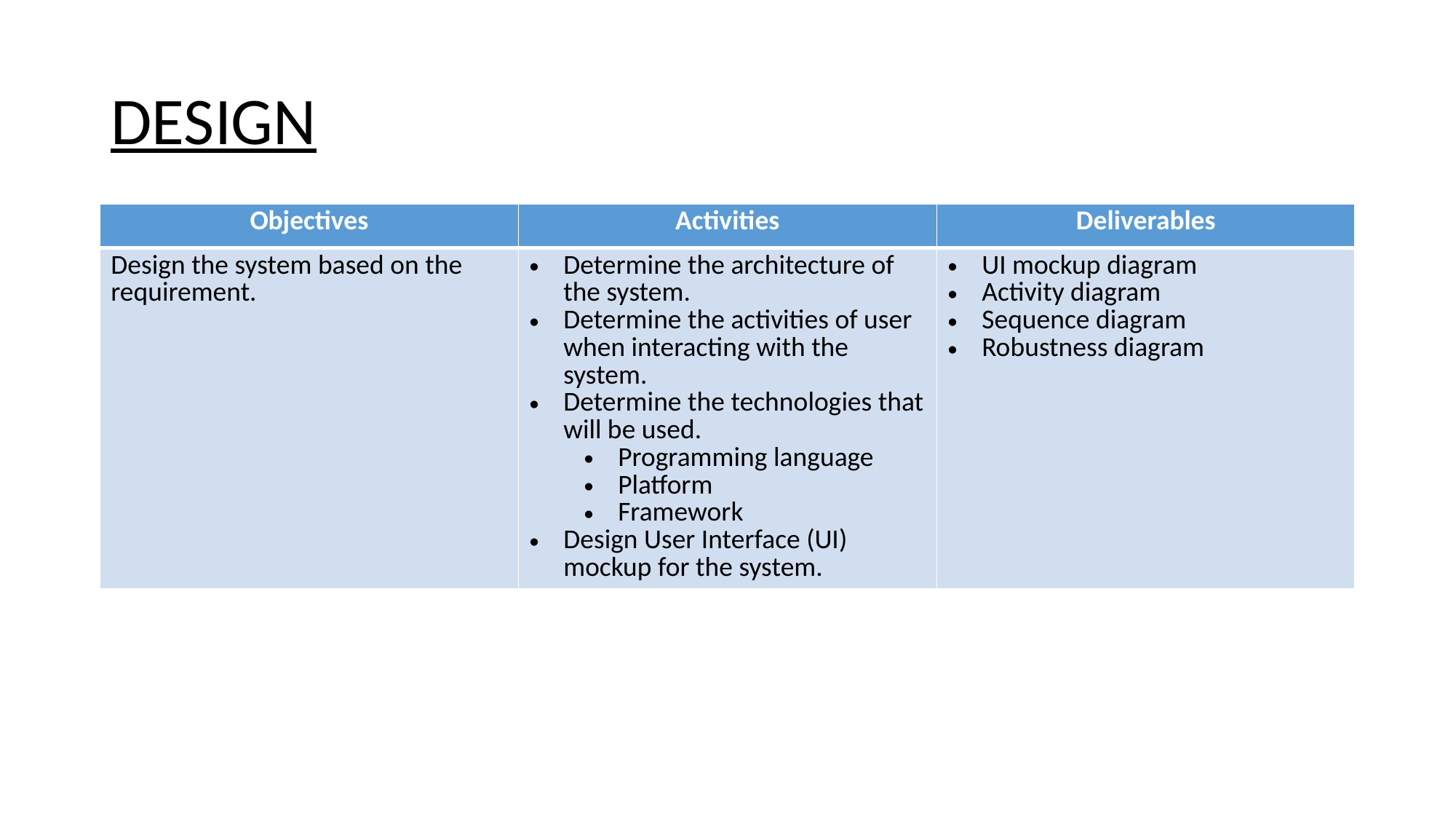

# DESIGN
| Objectives | Activities | Deliverables |
| --- | --- | --- |
| Design the system based on the requirement. | Determine the architecture of the system. Determine the activities of user when interacting with the system. Determine the technologies that will be used. Programming language Platform Framework Design User Interface (UI) mockup for the system. | UI mockup diagram Activity diagram Sequence diagram Robustness diagram |